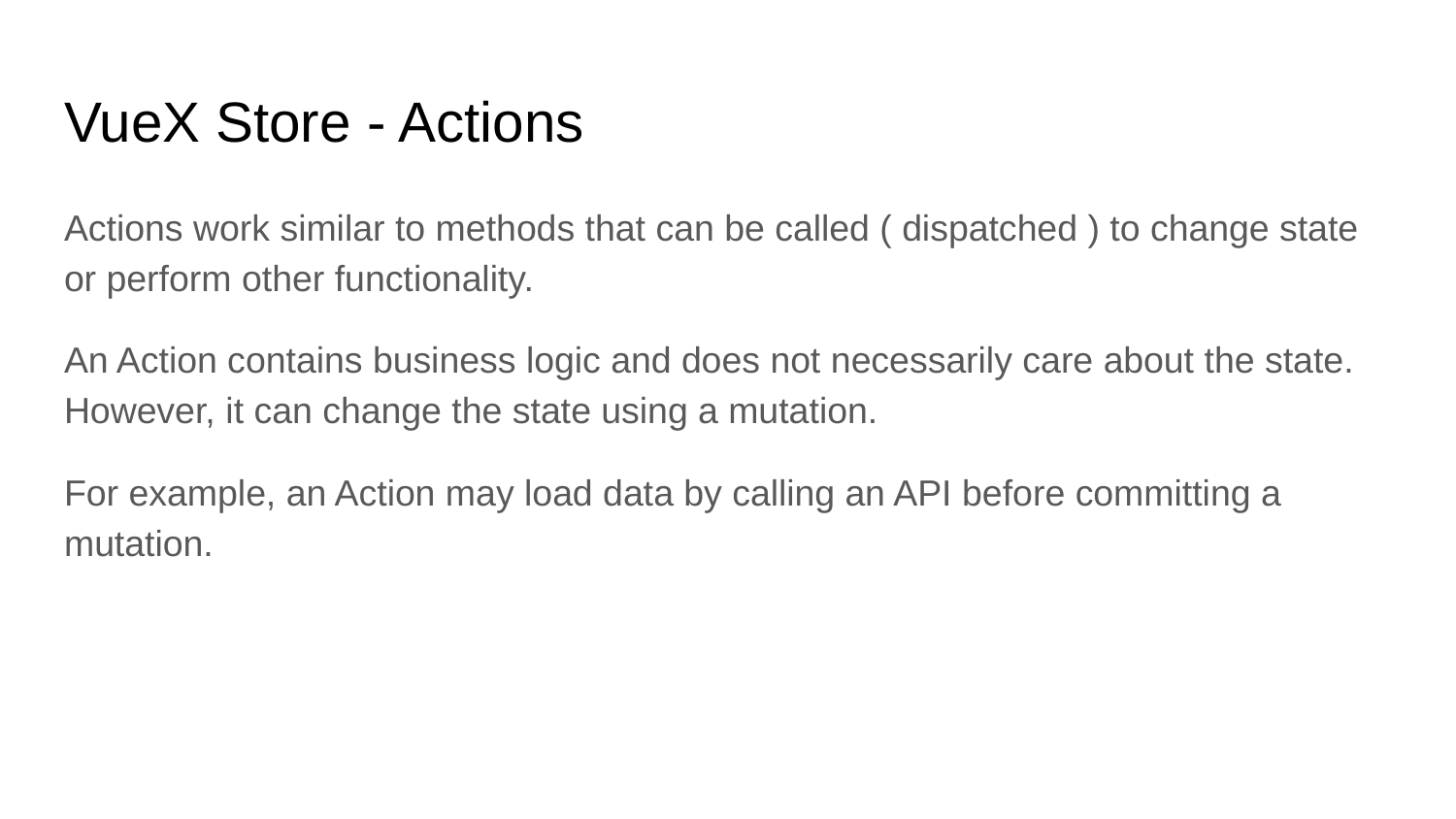

# VueX Store - Actions
Actions work similar to methods that can be called ( dispatched ) to change state or perform other functionality.
An Action contains business logic and does not necessarily care about the state.  However, it can change the state using a mutation.
For example, an Action may load data by calling an API before committing a mutation.